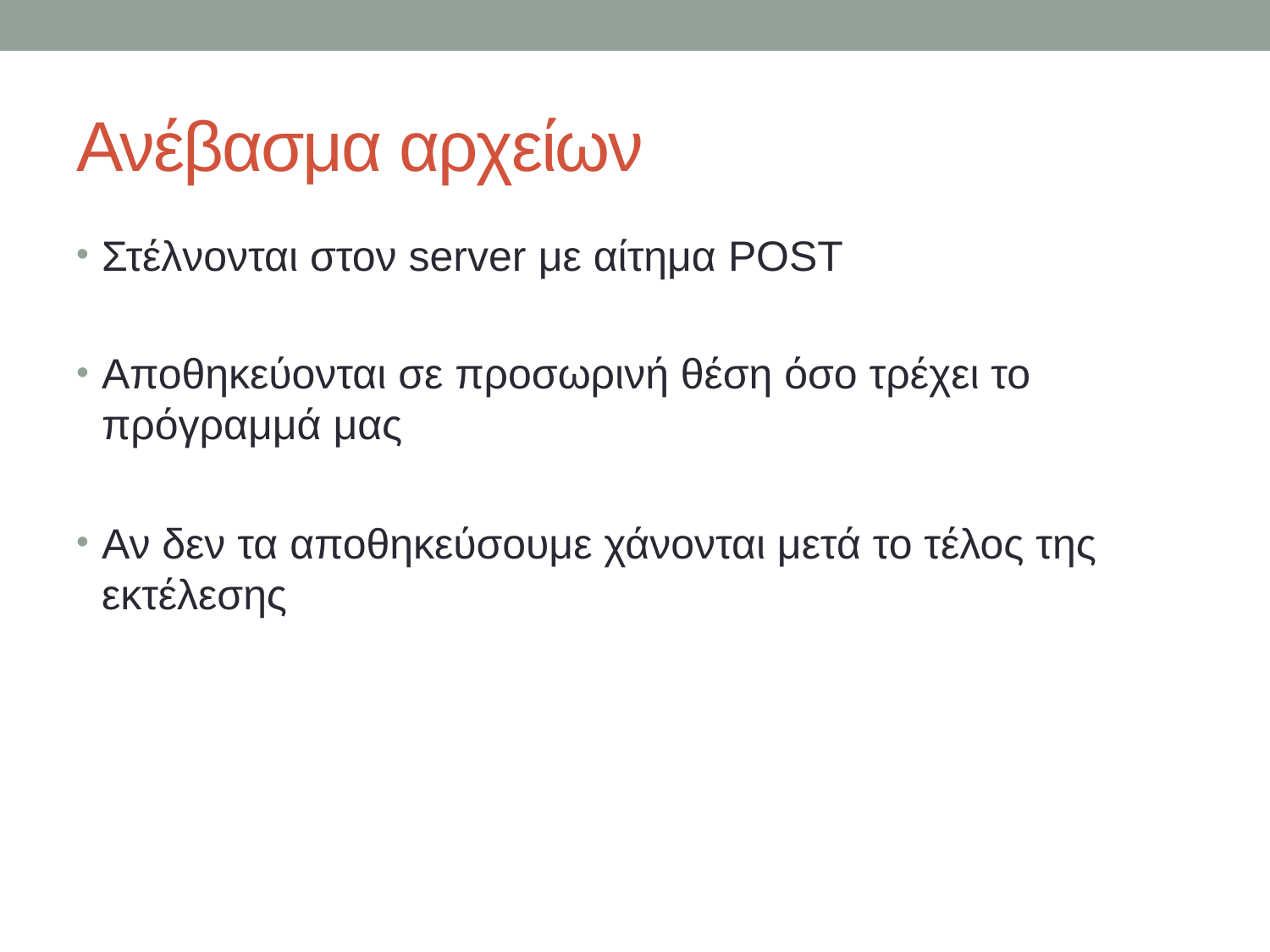

# Ανέβασμα αρχείων
Στέλνονται στον server με αίτημα POST

Αποθηκεύονται σε προσωρινή θέση όσο τρέχει το πρόγραμμά μας

Αν δεν τα αποθηκεύσουμε χάνονται μετά το τέλος της εκτέλεσης